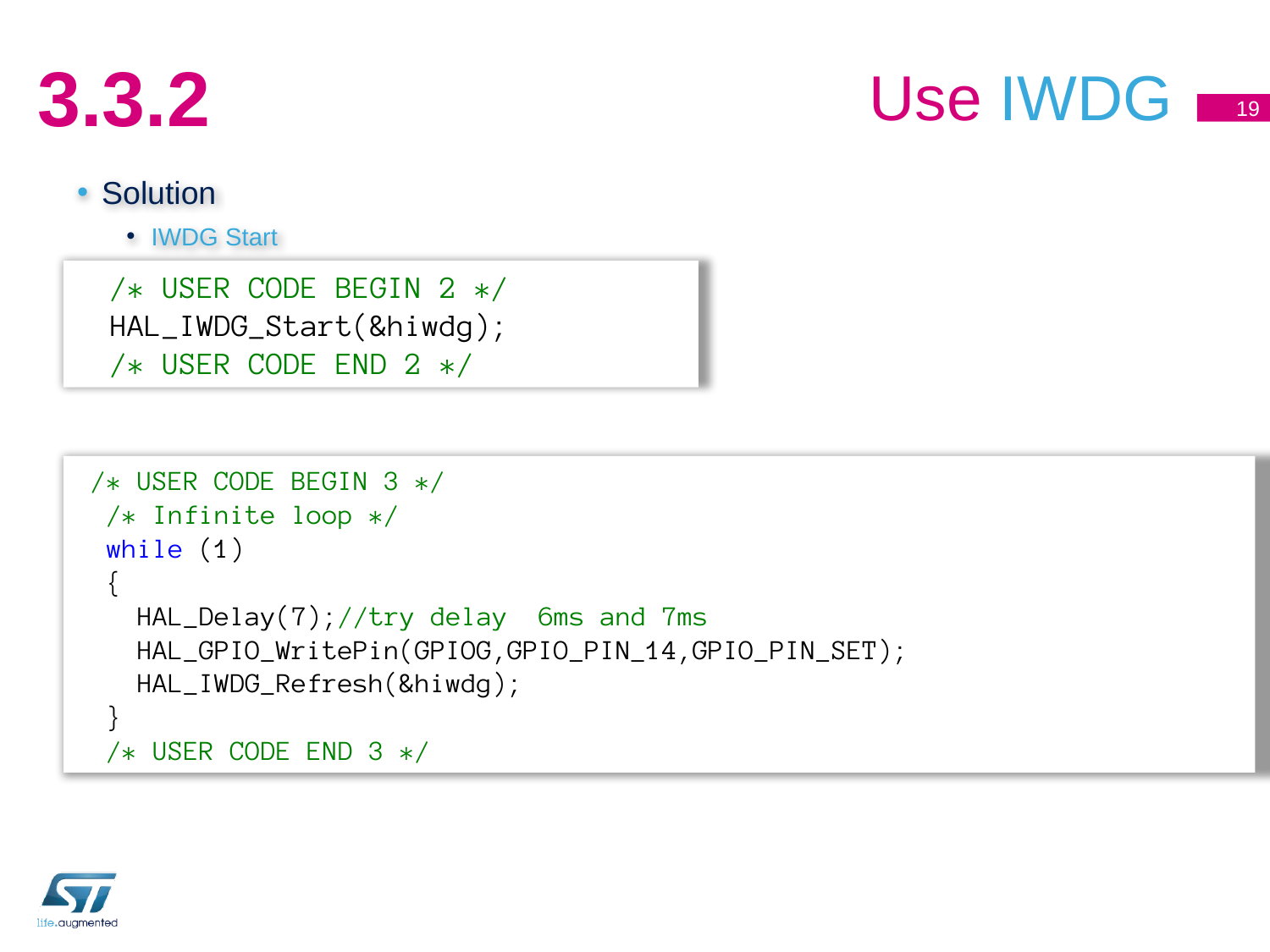

# Use IWDG
3.3.2
19
Solution
IWDG Start

IWDG refresh

  /* USER CODE BEGIN 2 */
  HAL_IWDG_Start(&hiwdg);
  /* USER CODE END 2 */
 /* USER CODE BEGIN 3 */
  /* Infinite loop */
  while (1)
  {
    HAL_Delay(7);//try delay  6ms and 7ms
    HAL_GPIO_WritePin(GPIOG,GPIO_PIN_14,GPIO_PIN_SET);
    HAL_IWDG_Refresh(&hiwdg);
  }
  /* USER CODE END 3 */